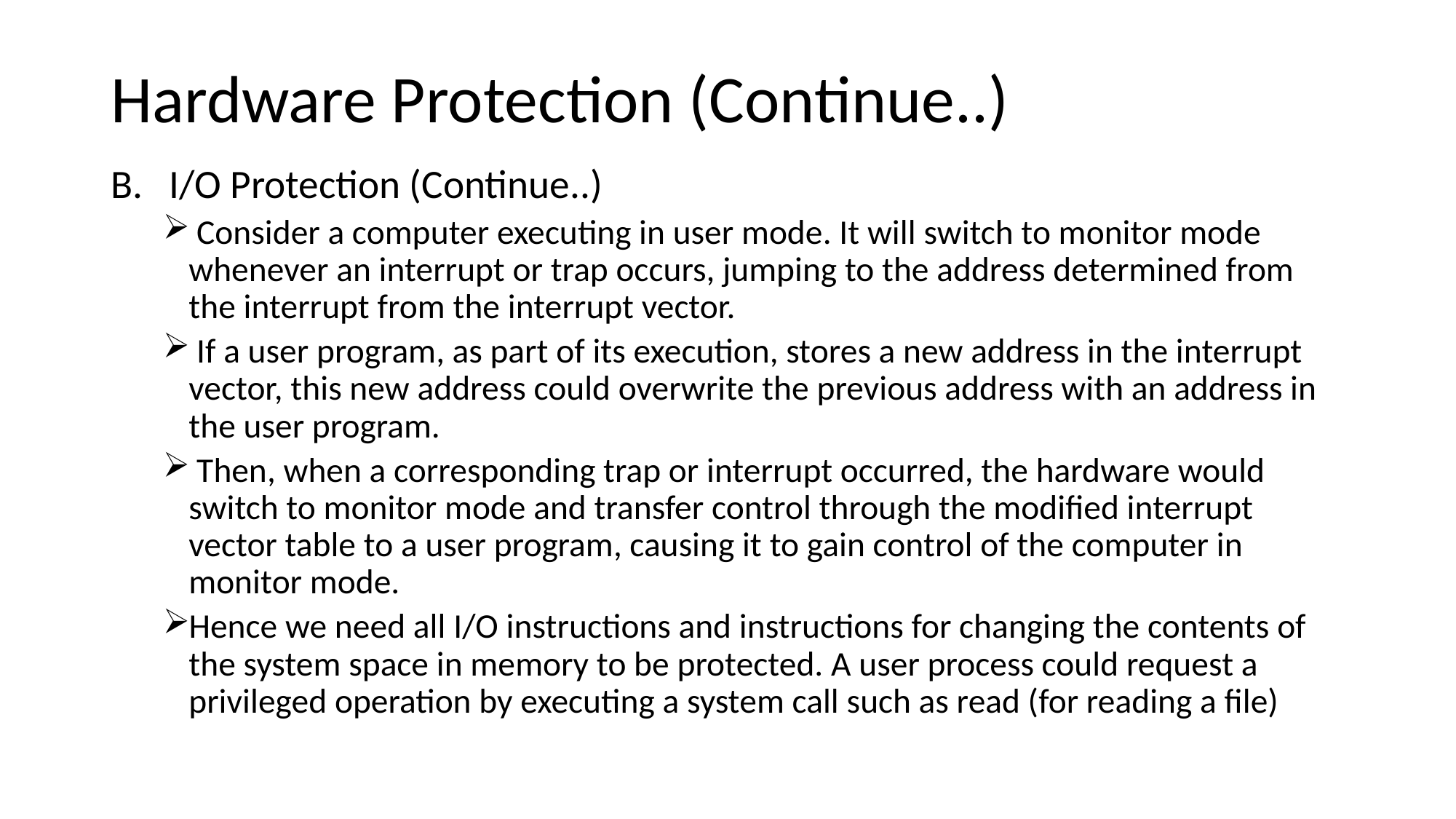

# Hardware Protection (Continue..)
I/O Protection (Continue..)
 Consider a computer executing in user mode. It will switch to monitor mode whenever an interrupt or trap occurs, jumping to the address determined from the interrupt from the interrupt vector.
 If a user program, as part of its execution, stores a new address in the interrupt vector, this new address could overwrite the previous address with an address in the user program.
 Then, when a corresponding trap or interrupt occurred, the hardware would switch to monitor mode and transfer control through the modified interrupt vector table to a user program, causing it to gain control of the computer in monitor mode.
Hence we need all I/O instructions and instructions for changing the contents of the system space in memory to be protected. A user process could request a privileged operation by executing a system call such as read (for reading a file)